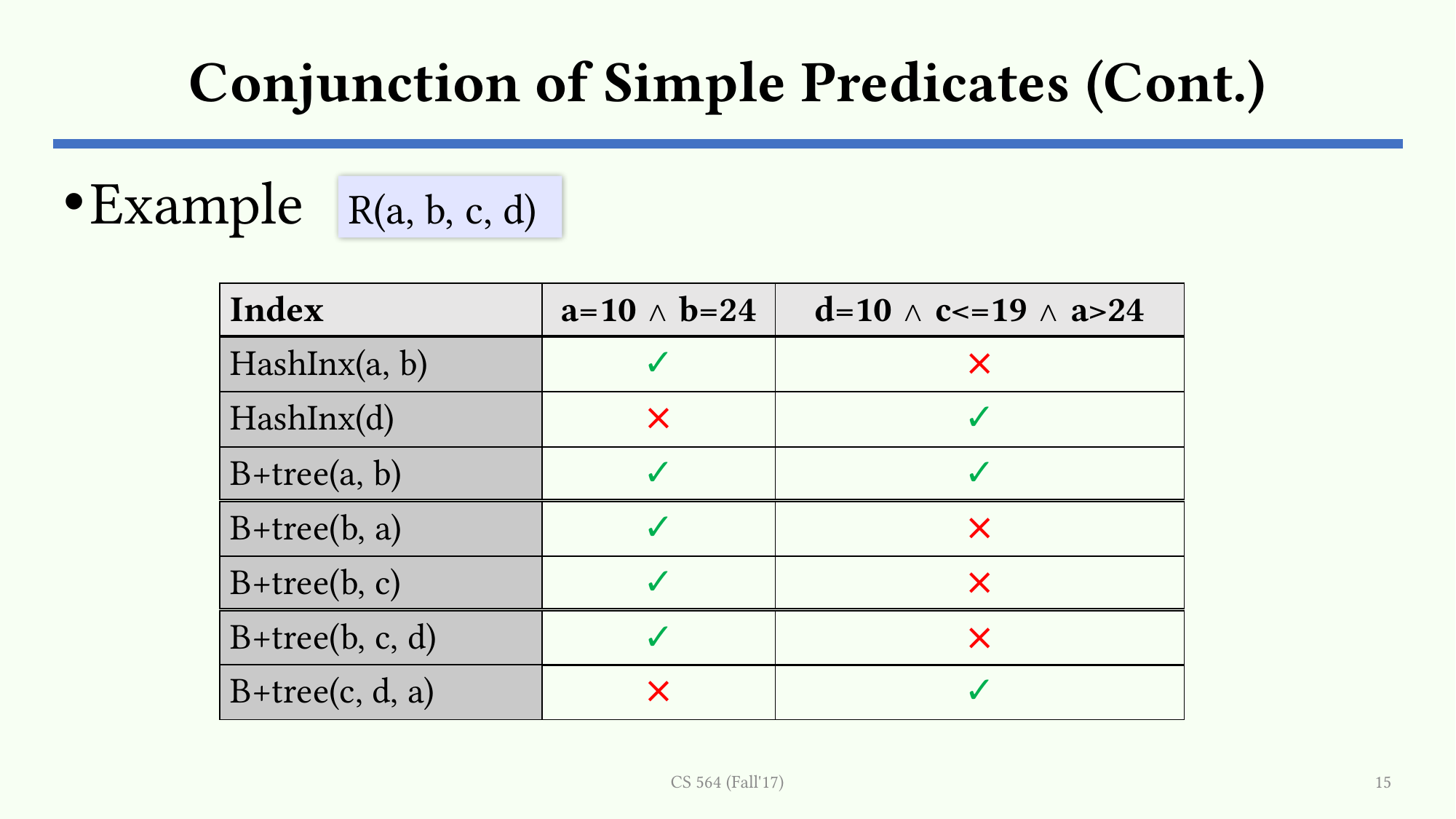

# Conjunction of Simple Predicates (Cont.)
Example
R(a, b, c, d)
| Index | a=10 ∧ b=24 | d=10 ∧ c<=19 ∧ a>24 |
| --- | --- | --- |
| HashInx(a, b) | ✓ | ⨯ |
| --- | --- | --- |
| HashInx(d) | ⨯ | ✓ |
| --- | --- | --- |
| B+tree(a, b) | ✓ | ✓ |
| --- | --- | --- |
| B+tree(b, a) | ✓ | ⨯ |
| --- | --- | --- |
| B+tree(b, c) | ✓ | ⨯ |
| --- | --- | --- |
| B+tree(b, c, d) | ✓ | ⨯ |
| --- | --- | --- |
| B+tree(c, d, a) | ⨯ | ✓ |
| --- | --- | --- |
CS 564 (Fall'17)
15